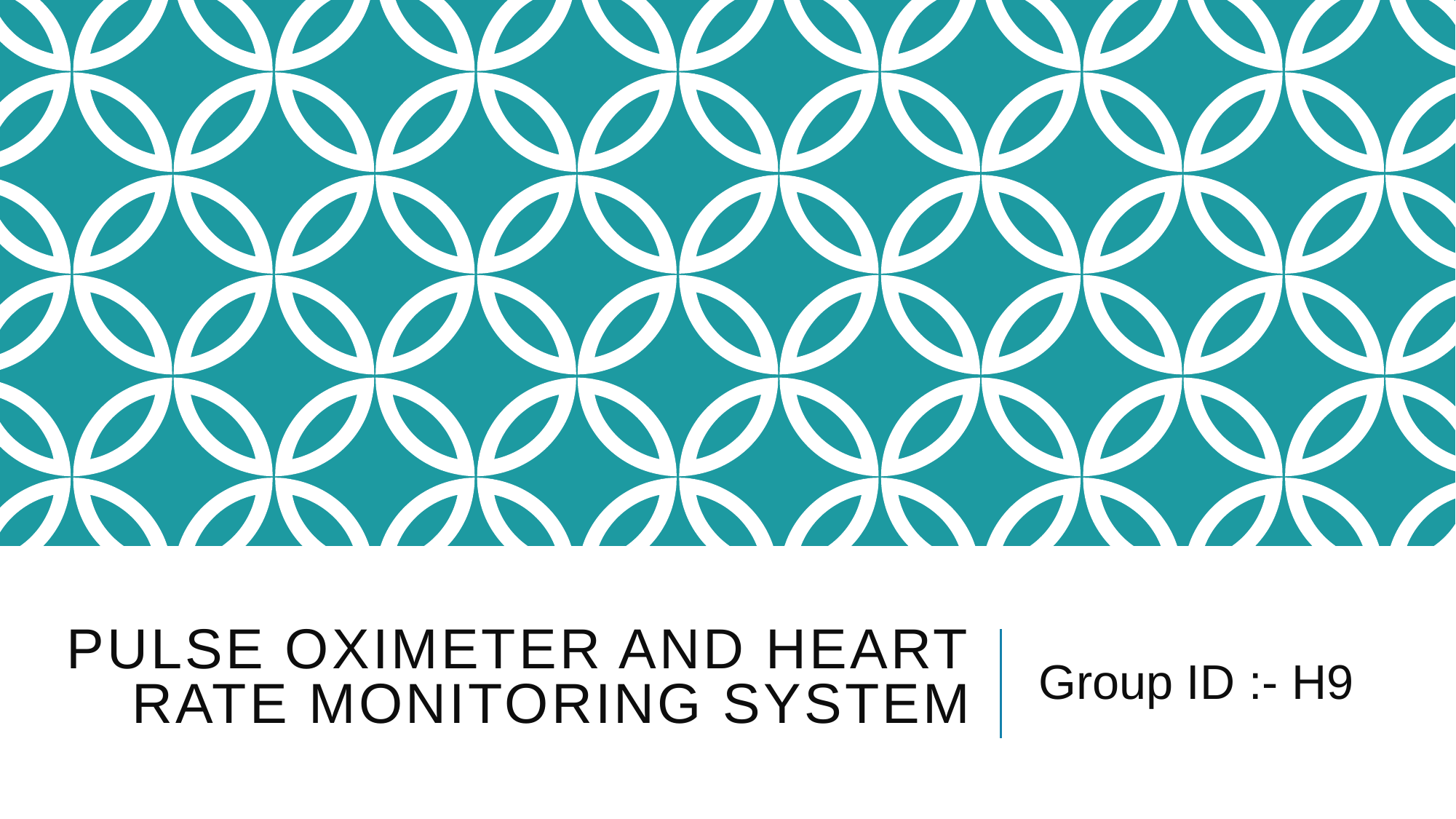

# PULSE OXIMETER AND HEART RATE MONITORING SYSTEM
Group ID :- H9